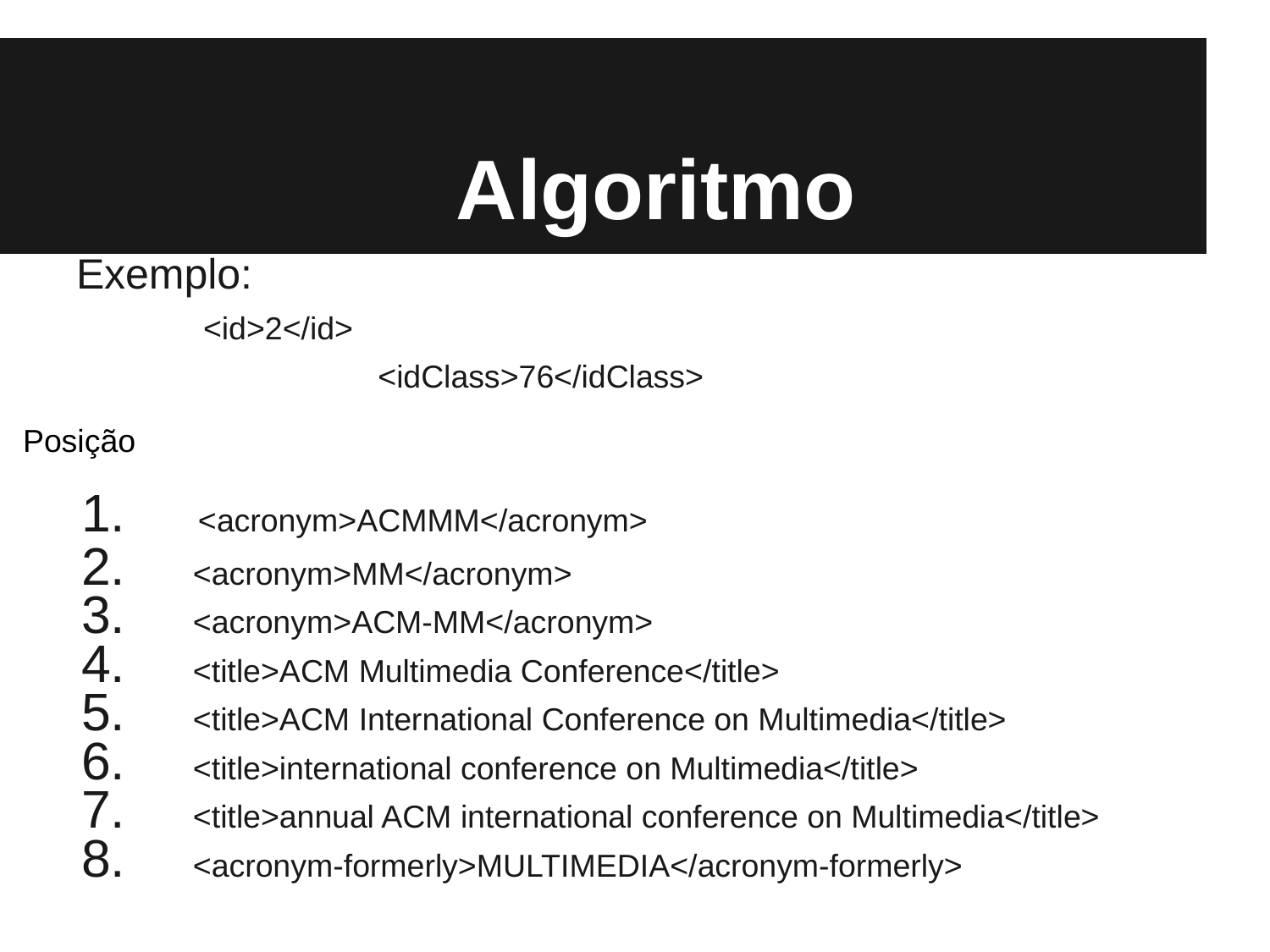

# Algoritmo
Exemplo:
<id>2</id>
      		<idClass>76</idClass>

    <acronym>ACMMM</acronym>
      <acronym>MM</acronym>
      <acronym>ACM-MM</acronym>
      <title>ACM Multimedia Conference</title>
      <title>ACM International Conference on Multimedia</title>
      <title>international conference on Multimedia</title>
      <title>annual ACM international conference on Multimedia</title>
      <acronym-formerly>MULTIMEDIA</acronym-formerly>

Posição